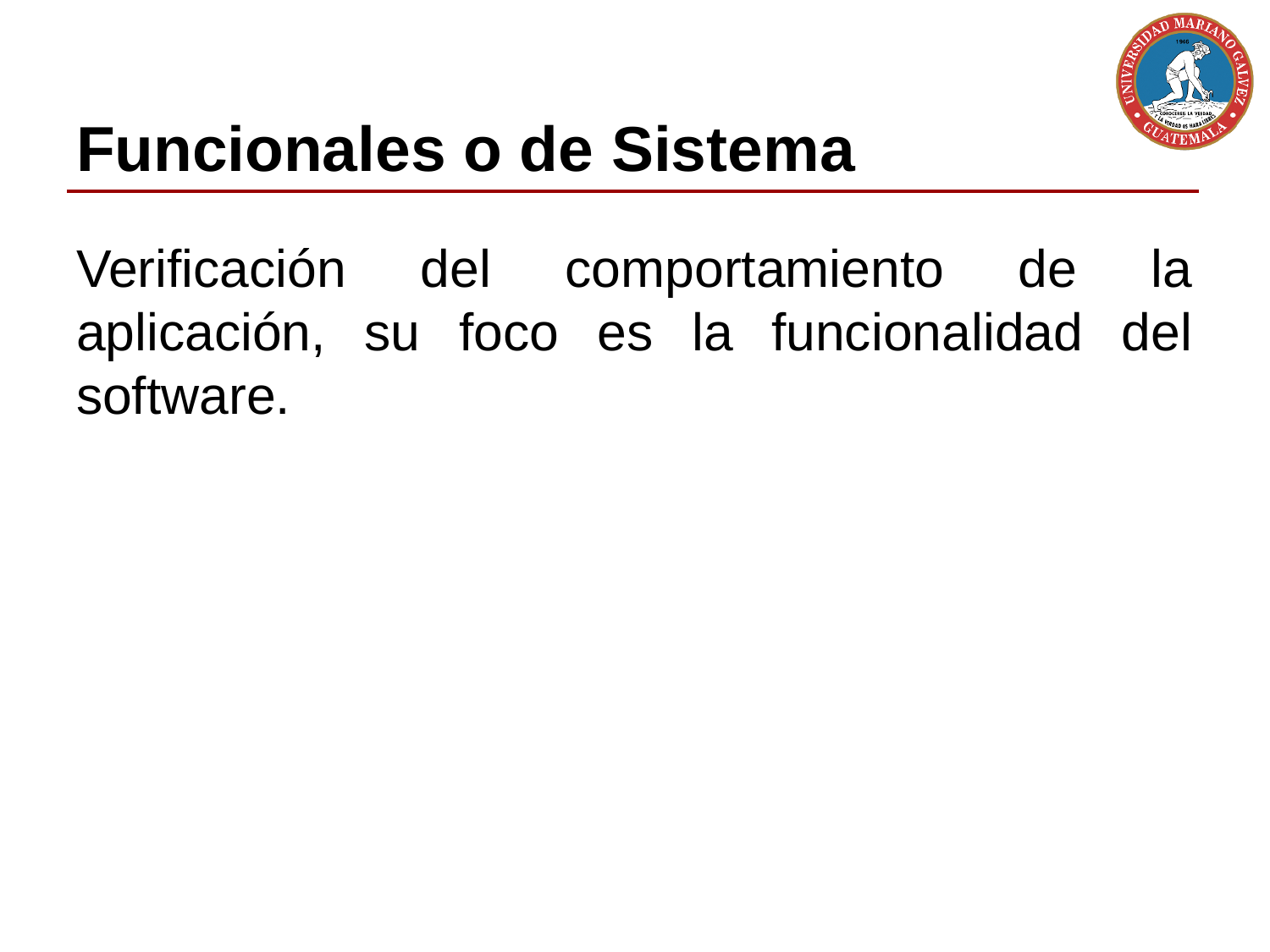

# Funcionales o de Sistema
Verificación del comportamiento de la aplicación, su foco es la funcionalidad del software.